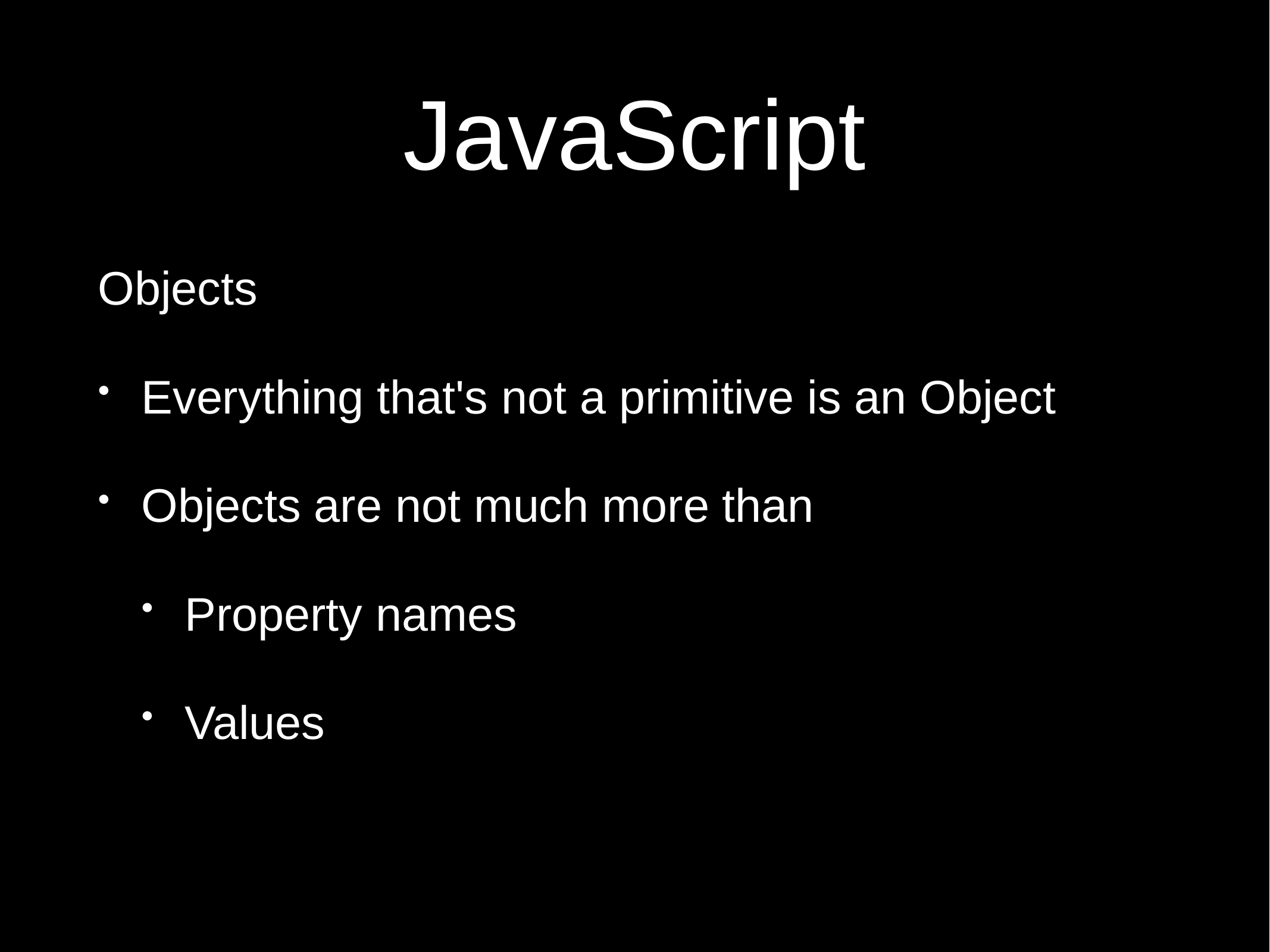

# JavaScript
Objects
Everything that's not a primitive is an Object
Objects are not much more than
Property names
Values